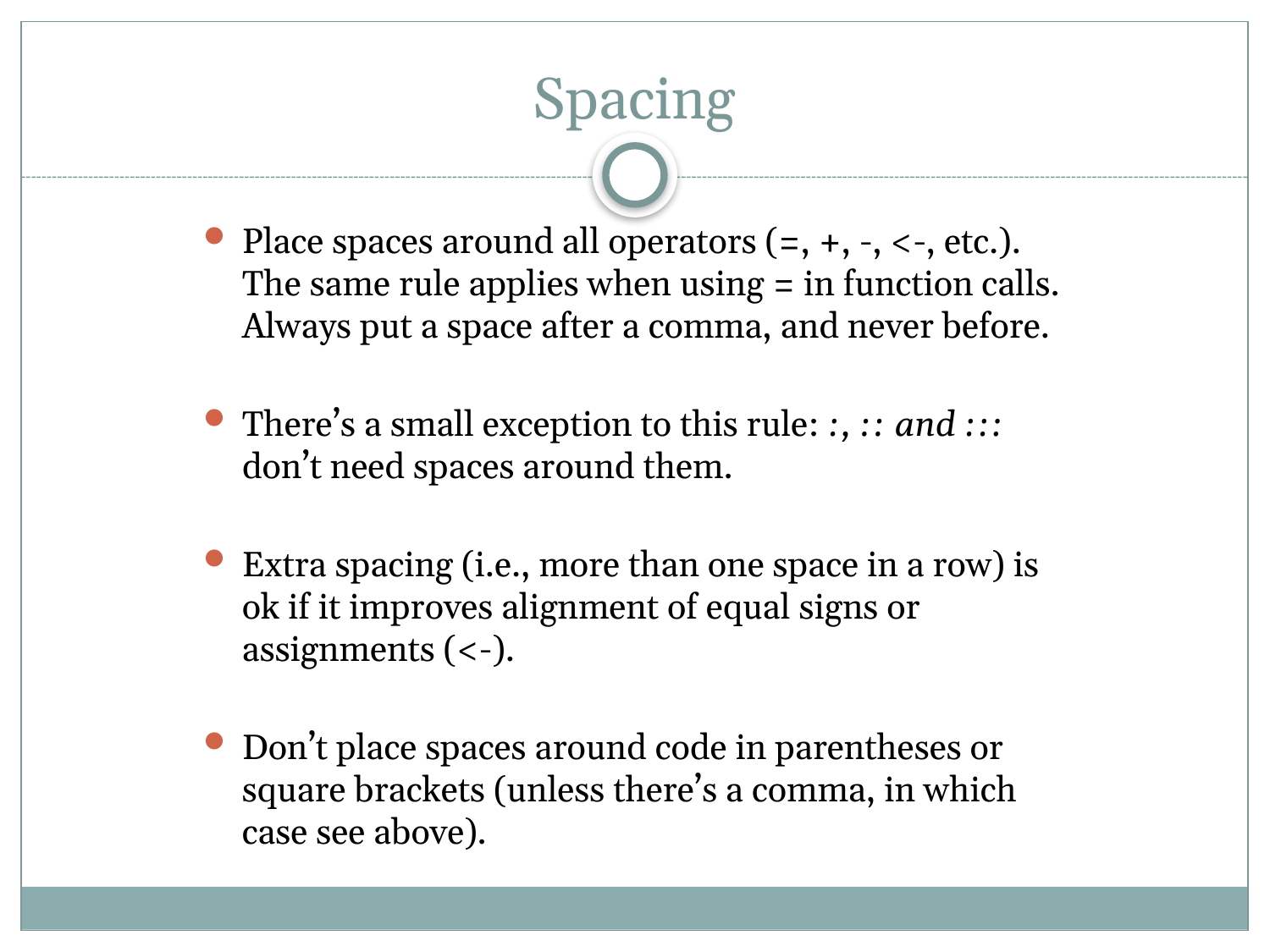

# Spacing
Place spaces around all operators (=, +, -, <-, etc.). The same rule applies when using = in function calls. Always put a space after a comma, and never before.

There’s a small exception to this rule: :, :: and ::: don’t need spaces around them.

Extra spacing (i.e., more than one space in a row) is ok if it improves alignment of equal signs or assignments (<-).

Don’t place spaces around code in parentheses or square brackets (unless there’s a comma, in which case see above).